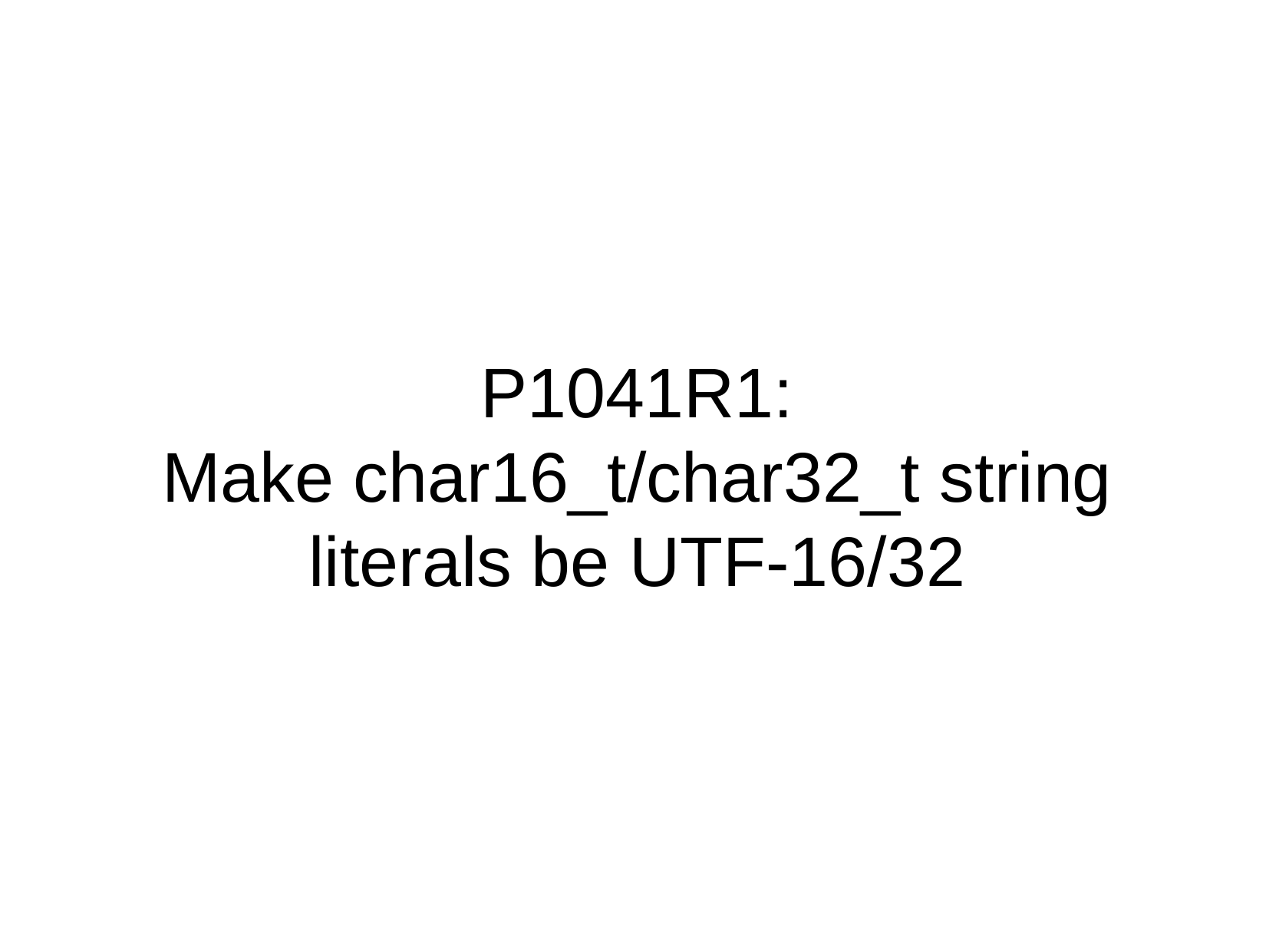

P1041R1:
Make char16_t/char32_t string literals be UTF-16/32